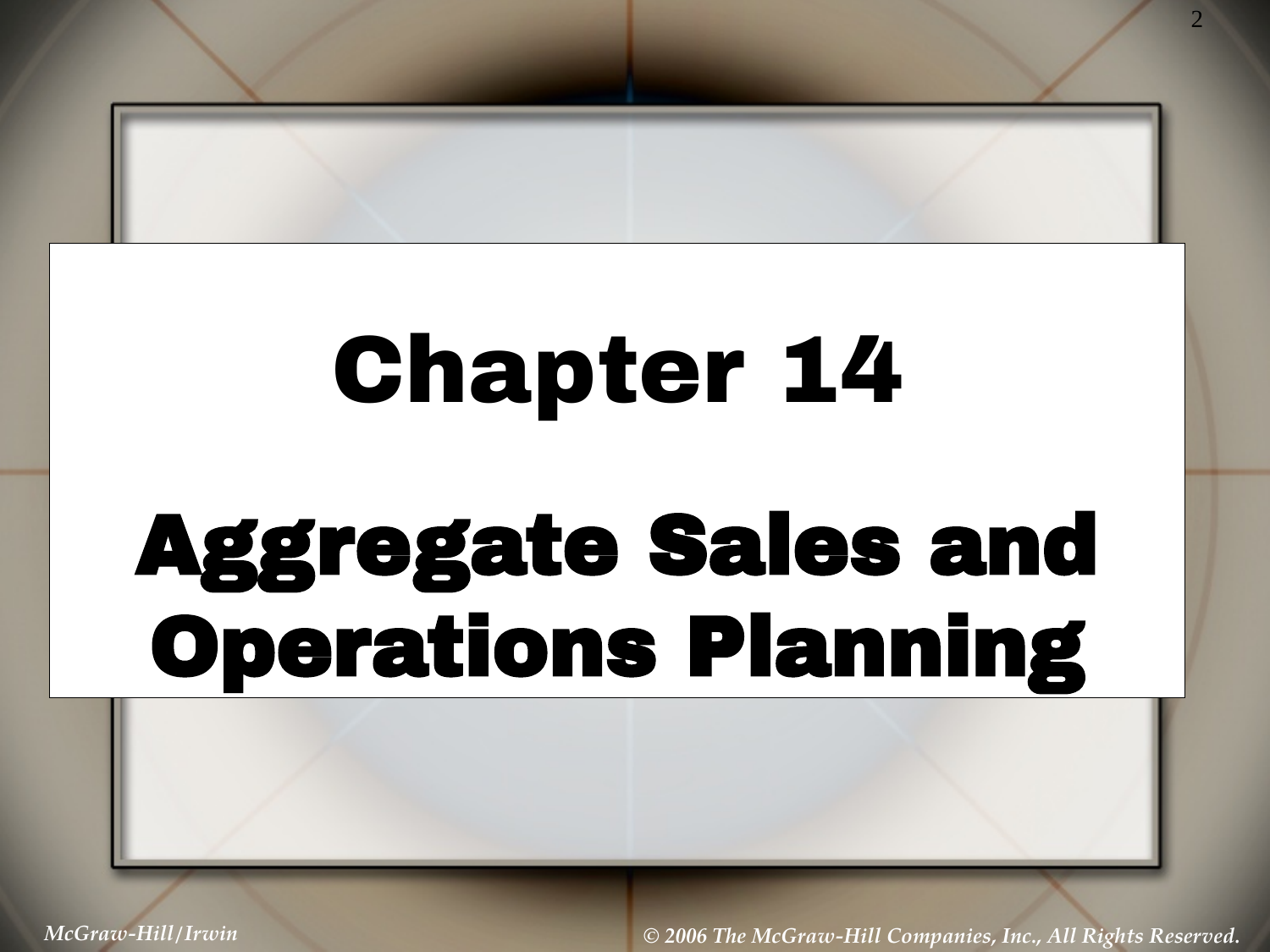

# Chapter 14 Aggregate Sales and Operations Planning